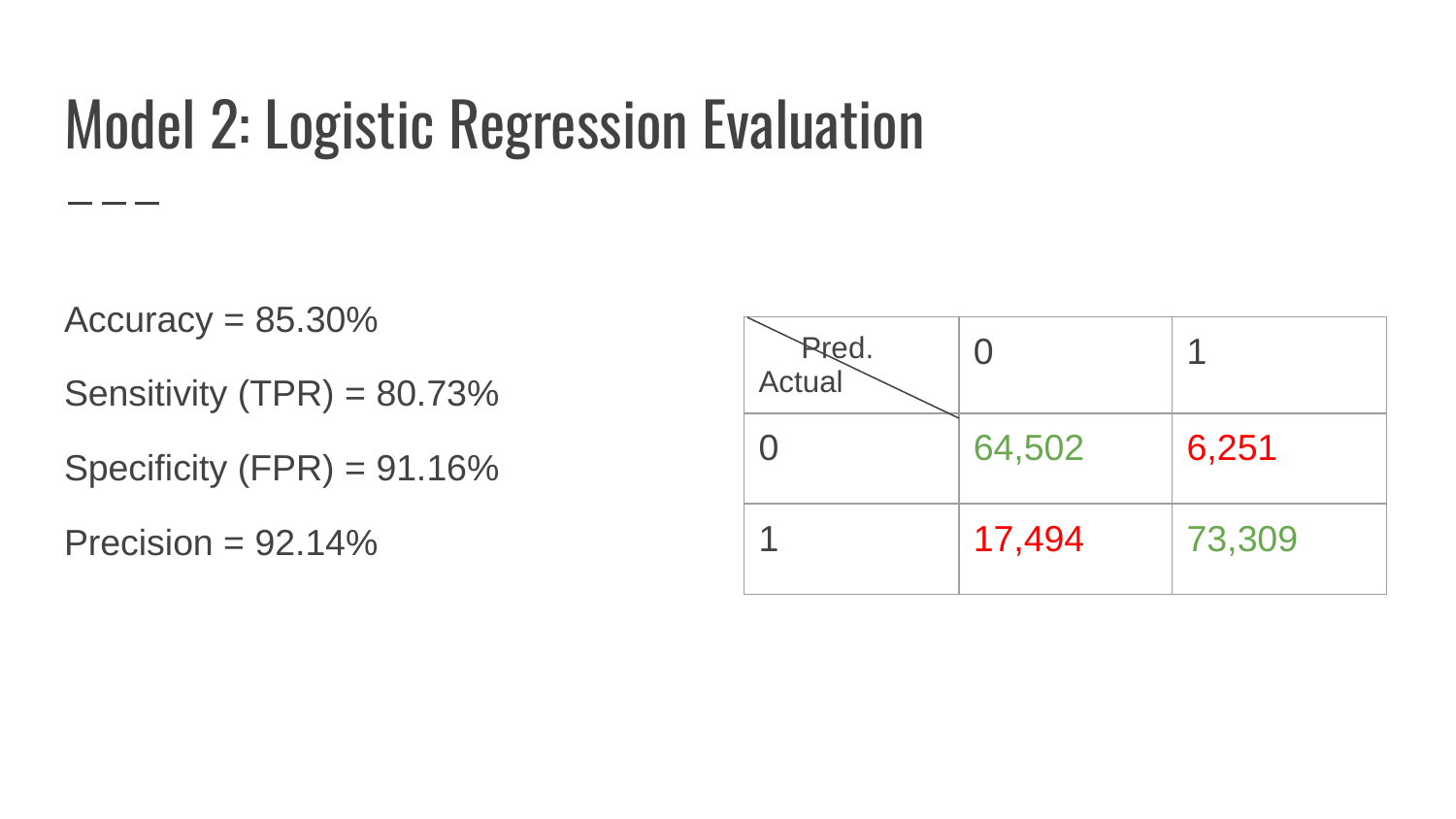

# Model 2: Logistic Regression Evaluation
Accuracy = 85.30%
Sensitivity (TPR) = 80.73%
Specificity (FPR) = 91.16%
Precision = 92.14%

| Pred. Actual | 0 | 1 |
| --- | --- | --- |
| 0 | 64,502 | 6,251 |
| 1 | 17,494 | 73,309 |